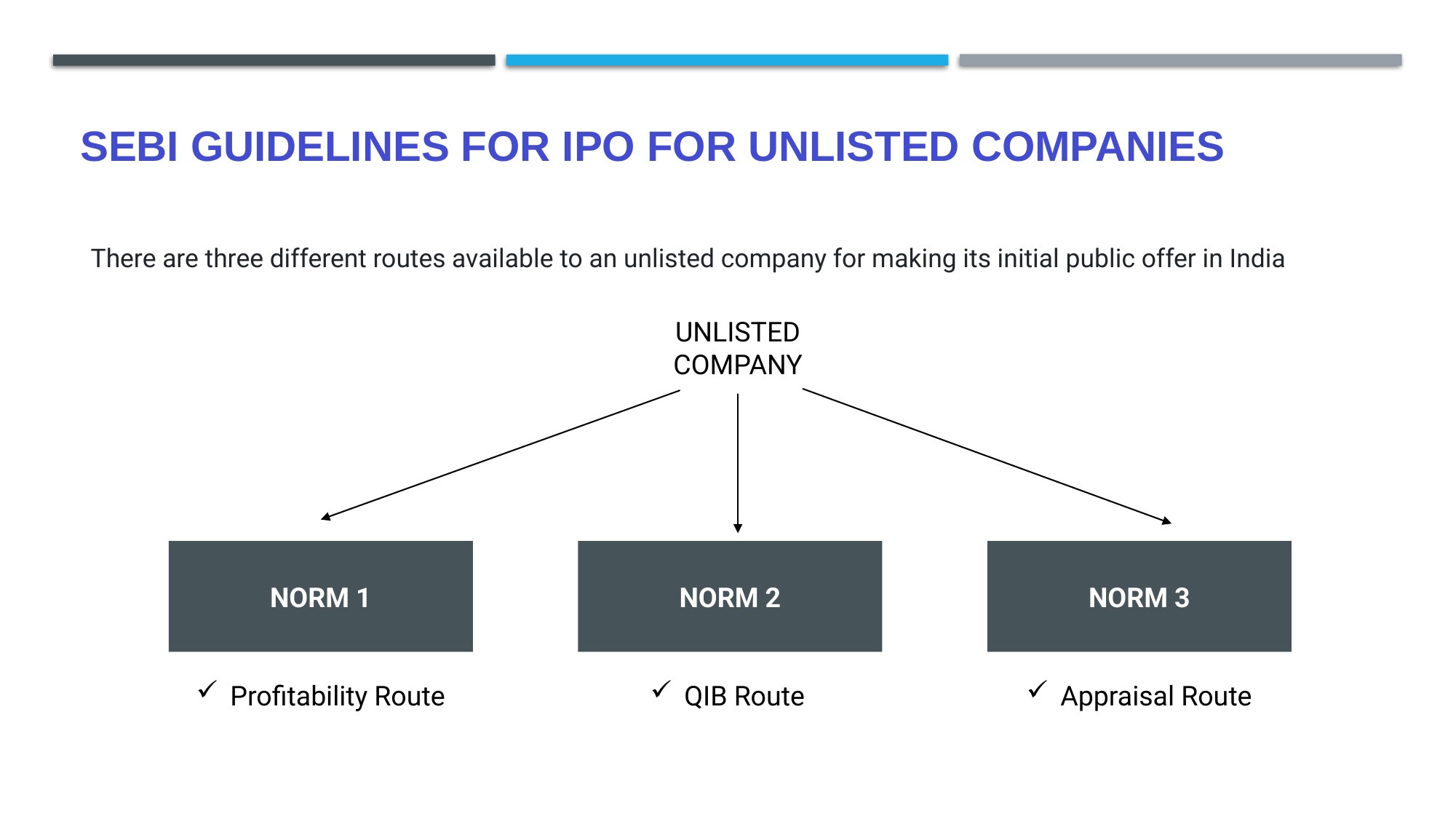

# SEBI Guidelines for IPO for Unlisted Companies
There are three different routes available to an unlisted company for making its initial public offer in India
UNLISTED
COMPANY
NORM 1
NORM 2
NORM 3
Profitability Route
QIB Route
Appraisal Route